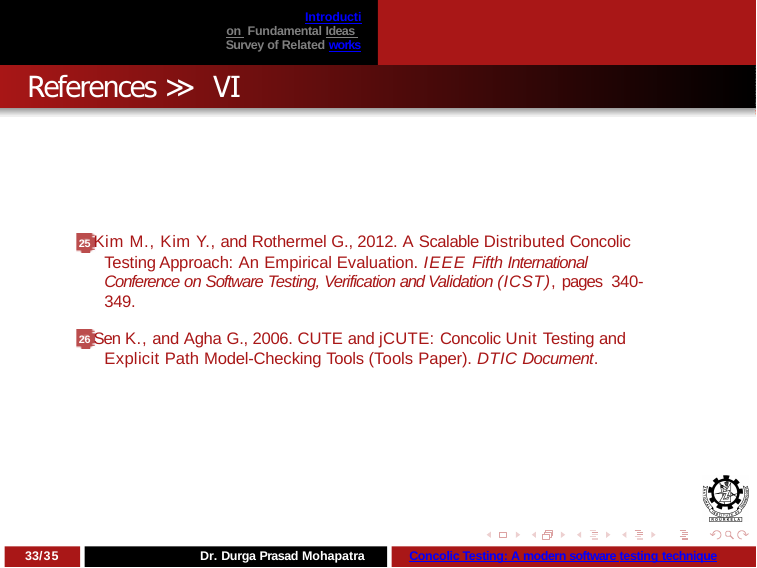

Introduction  Fundamental Ideas  Survey of Related works
# References ≫ VI

25 Kim M., Kim Y., and Rothermel G., 2012. A Scalable Distributed Concolic  Testing Approach: An Empirical Evaluation. IEEE Fifth International  Conference on Software Testing, Verification and Validation (ICST), pages  340-349.

26 Sen K., and Agha G., 2006. CUTE and jCUTE: Concolic Unit Testing and  Explicit Path Model-Checking Tools (Tools Paper). DTIC Document.

33/35
Dr. Durga Prasad Mohapatra
Concolic Testing: A modern software testing technique